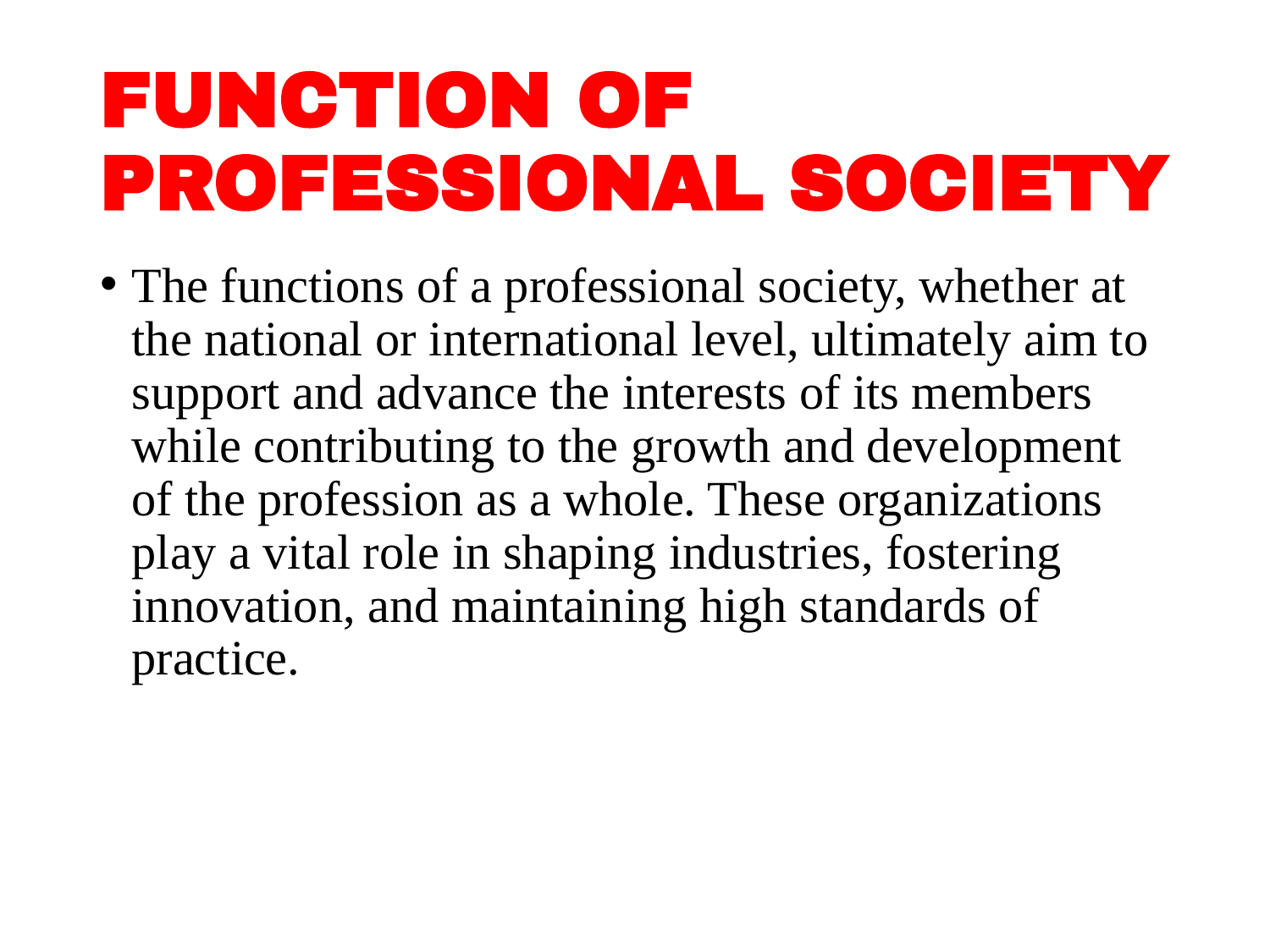

# FUNCTION OF PROFESSIONAL SOCIETY
The functions of a professional society, whether at the national or international level, ultimately aim to support and advance the interests of its members while contributing to the growth and development of the profession as a whole. These organizations play a vital role in shaping industries, fostering innovation, and maintaining high standards of practice.